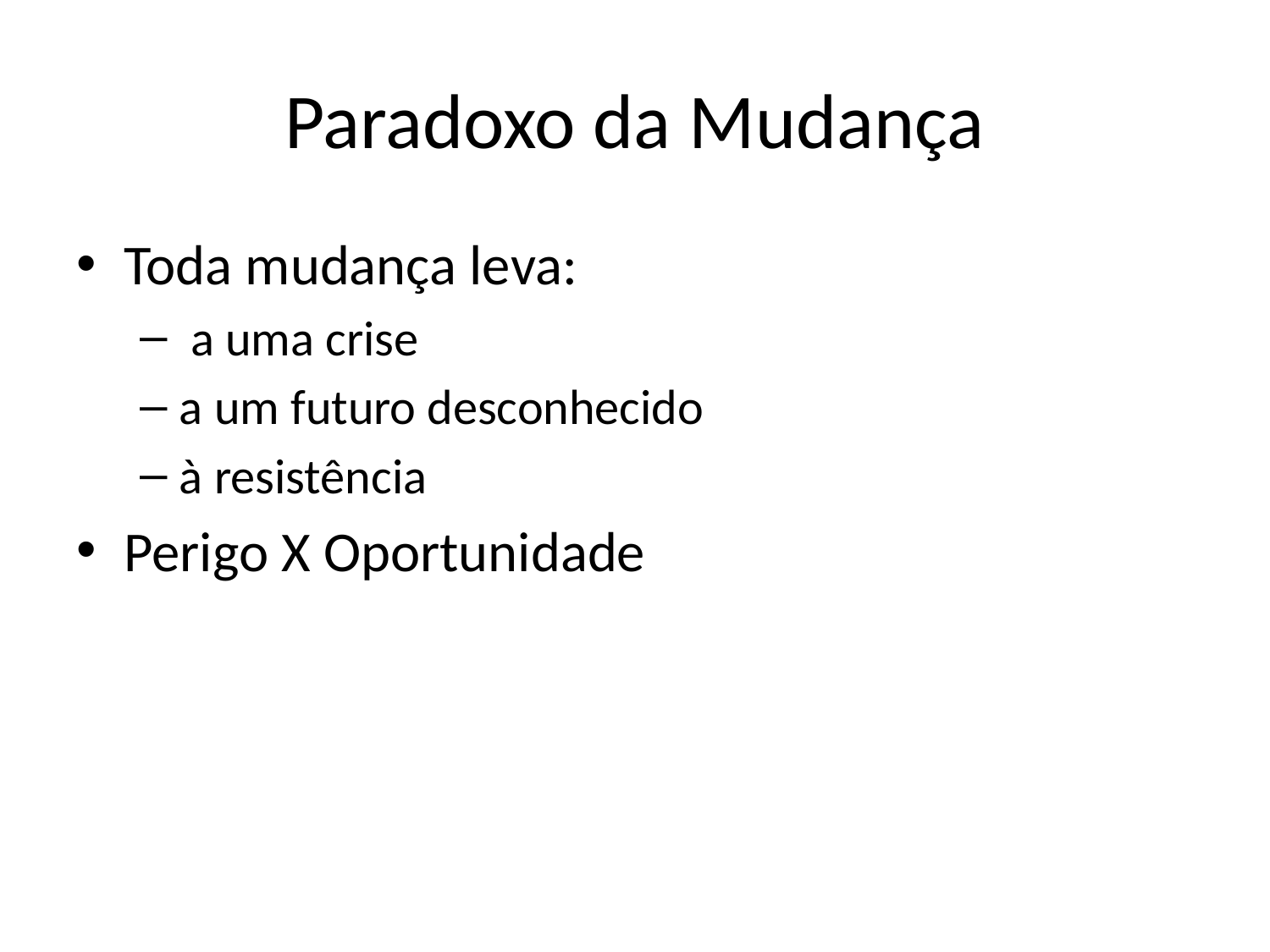

# Paradoxo da Mudança
Toda mudança leva:
 a uma crise
a um futuro desconhecido
à resistência
Perigo X Oportunidade